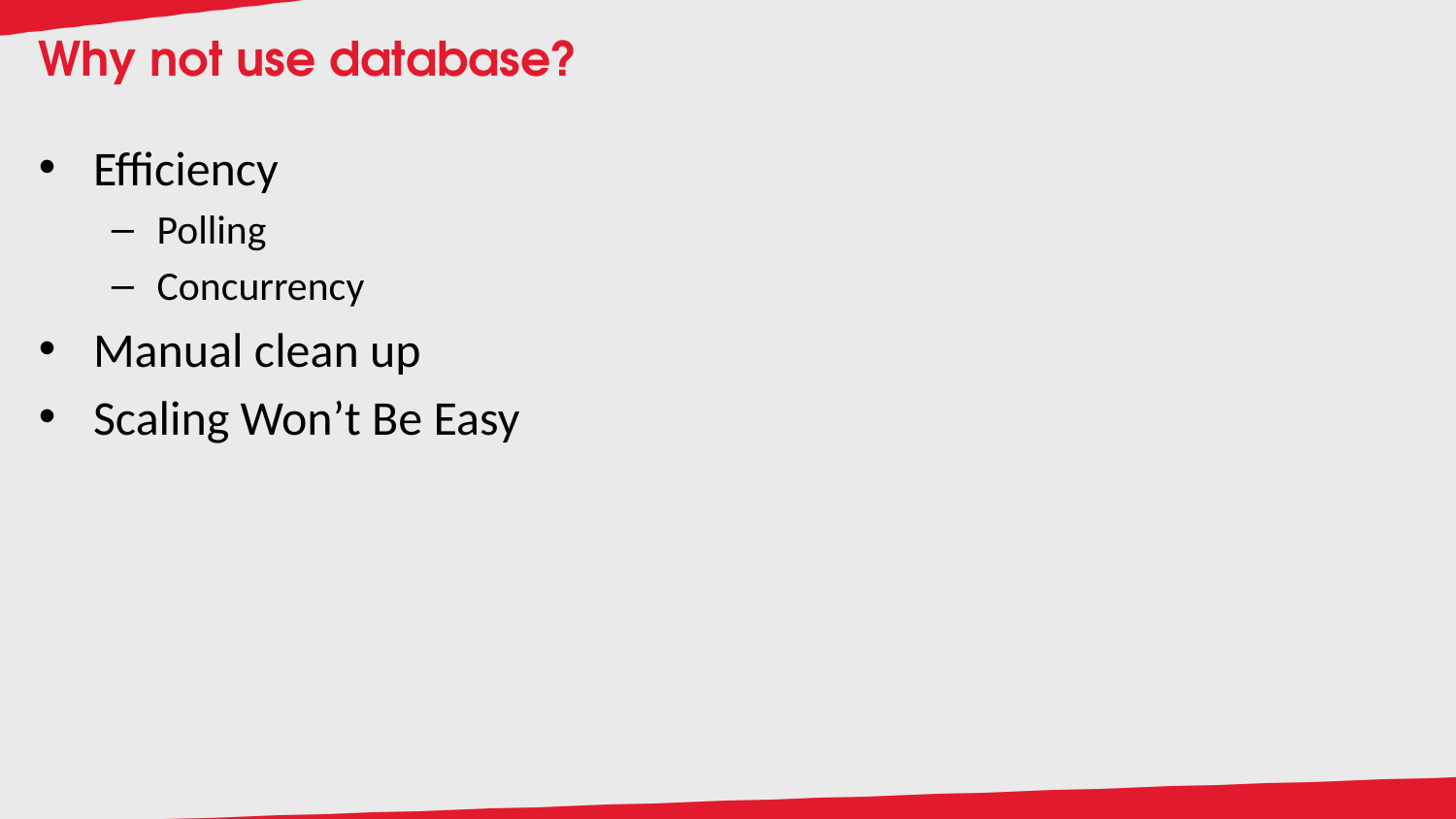

# Why not use database?
Efficiency
Polling
Concurrency
Manual clean up
Scaling Won’t Be Easy